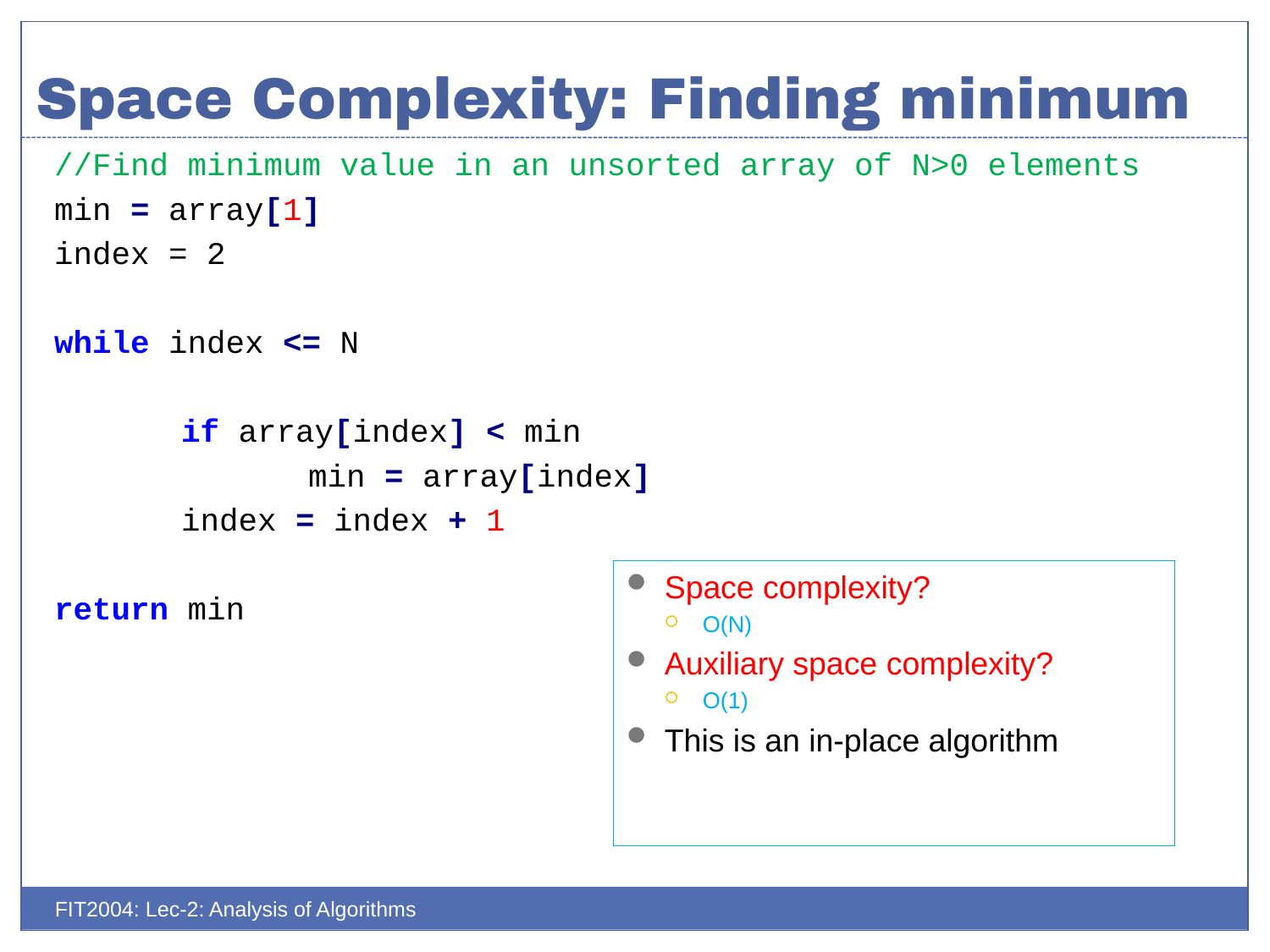

# Space Complexity: Finding minimum
//Find minimum value in an unsorted array of N>0 elements
min = array[1]
index = 2

while index <= N

	if array[index] < min
		min = array[index]
	index = index + 1

return min

Space complexity?
O(N)
Auxiliary space complexity?
O(1)
This is an in-place algorithm

FIT2004: Lec-2: Analysis of Algorithms